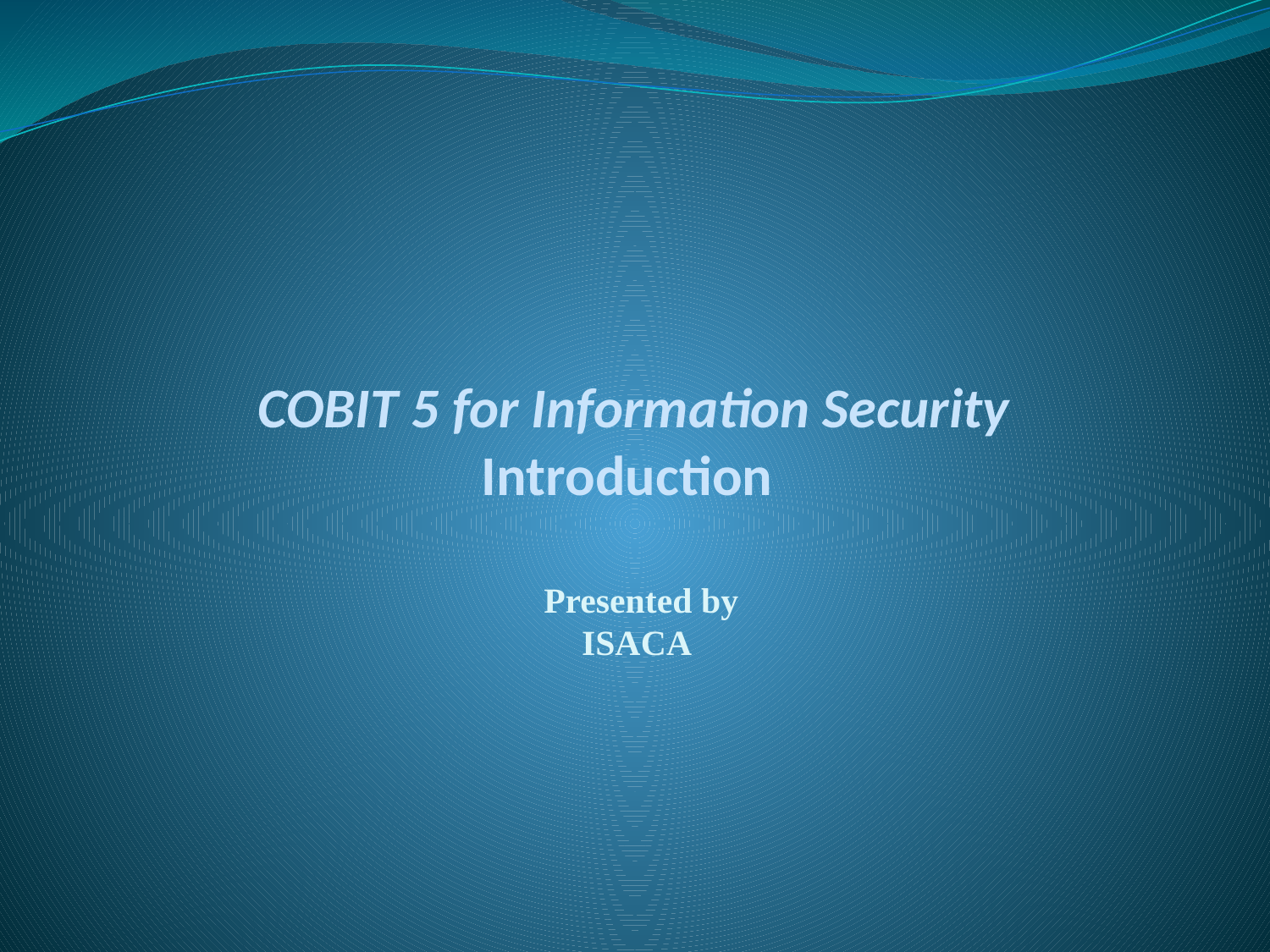

# COBIT 5 for Information Security Introduction
     Presented by
    ISACA